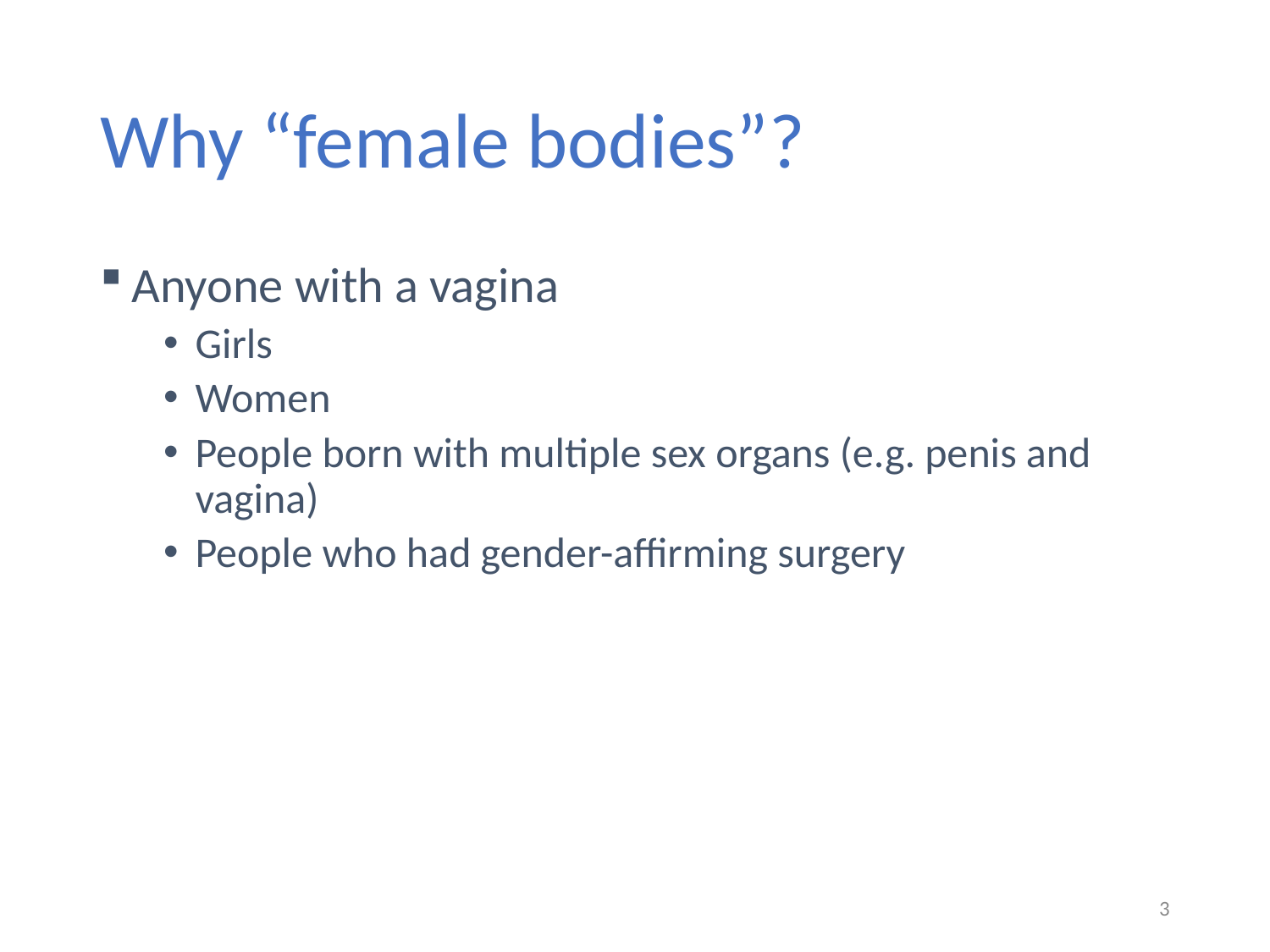

# Why “female bodies”?
Anyone with a vagina
Girls
Women
People born with multiple sex organs (e.g. penis and vagina)
People who had gender-affirming surgery
3